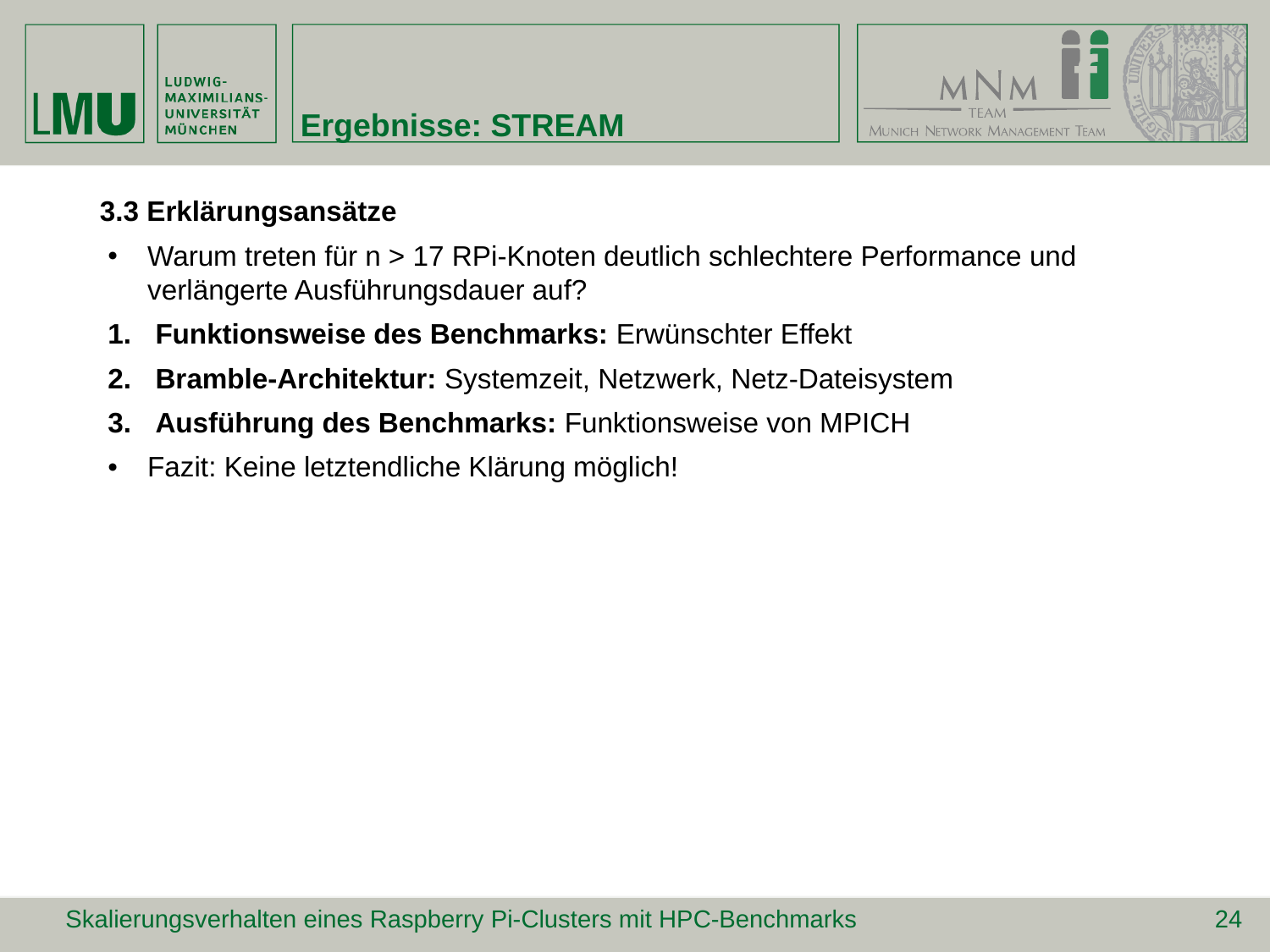

# Ergebnisse: STREAM
3.3 Erklärungsansätze
Warum treten für n > 17 RPi-Knoten deutlich schlechtere Performance und verlängerte Ausführungsdauer auf?
Funktionsweise des Benchmarks: Erwünschter Effekt
Bramble-Architektur: Systemzeit, Netzwerk, Netz-Dateisystem
Ausführung des Benchmarks: Funktionsweise von MPICH
Fazit: Keine letztendliche Klärung möglich!

Skalierungsverhalten eines Raspberry Pi-Clusters mit HPC-Benchmarks
24